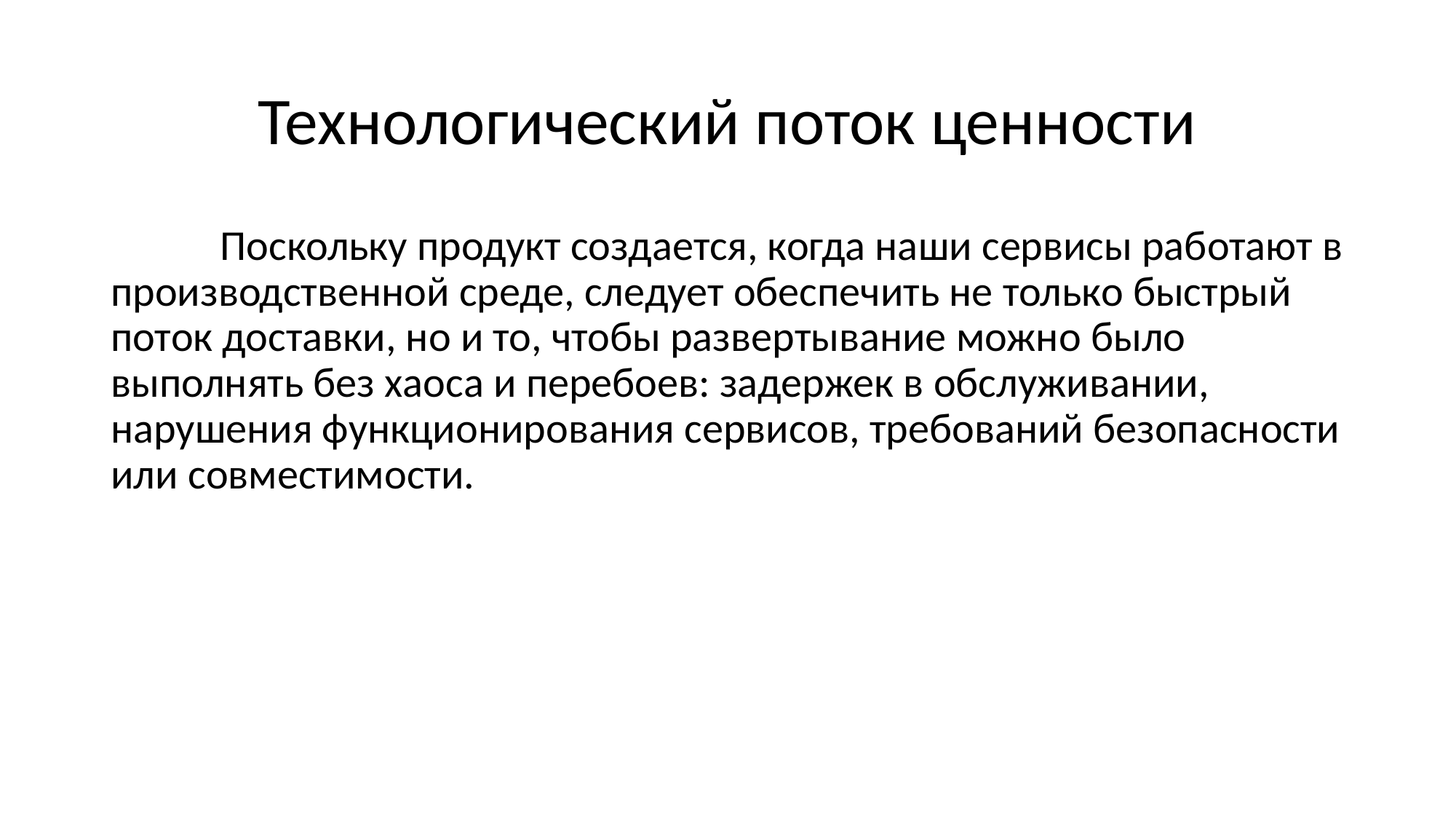

# Технологический поток ценности
	Поскольку продукт создается, когда наши сервисы работают в производственной среде, следует обеспечить не только быстрый поток доставки, но и то, чтобы развертывание можно было выполнять без хаоса и перебоев: задержек в обслуживании, нарушения функционирования сервисов, требований безопасности или совместимости.